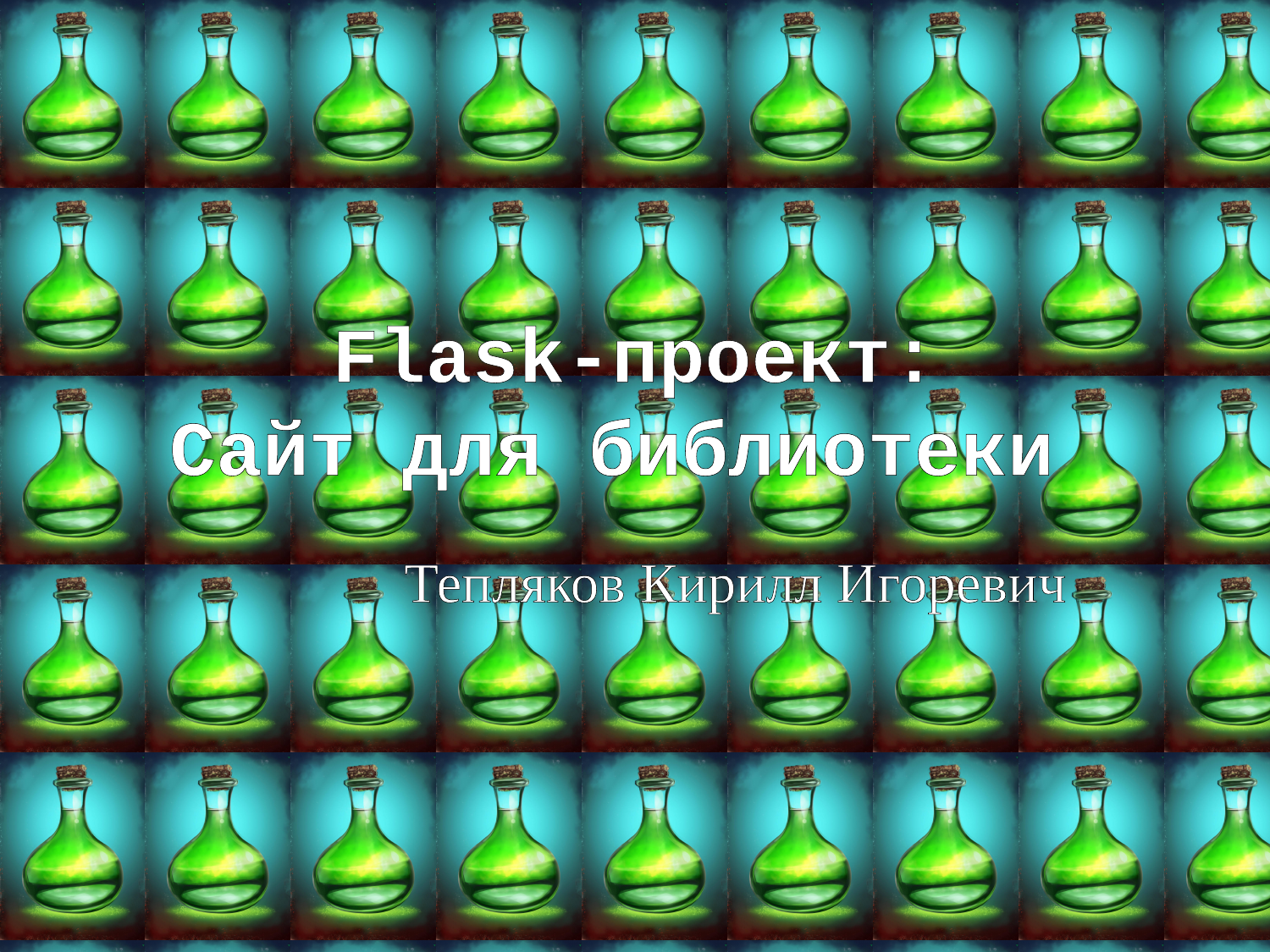

# Flask-проект: Сайт для библиотеки
Тепляков Кирилл Игоревич